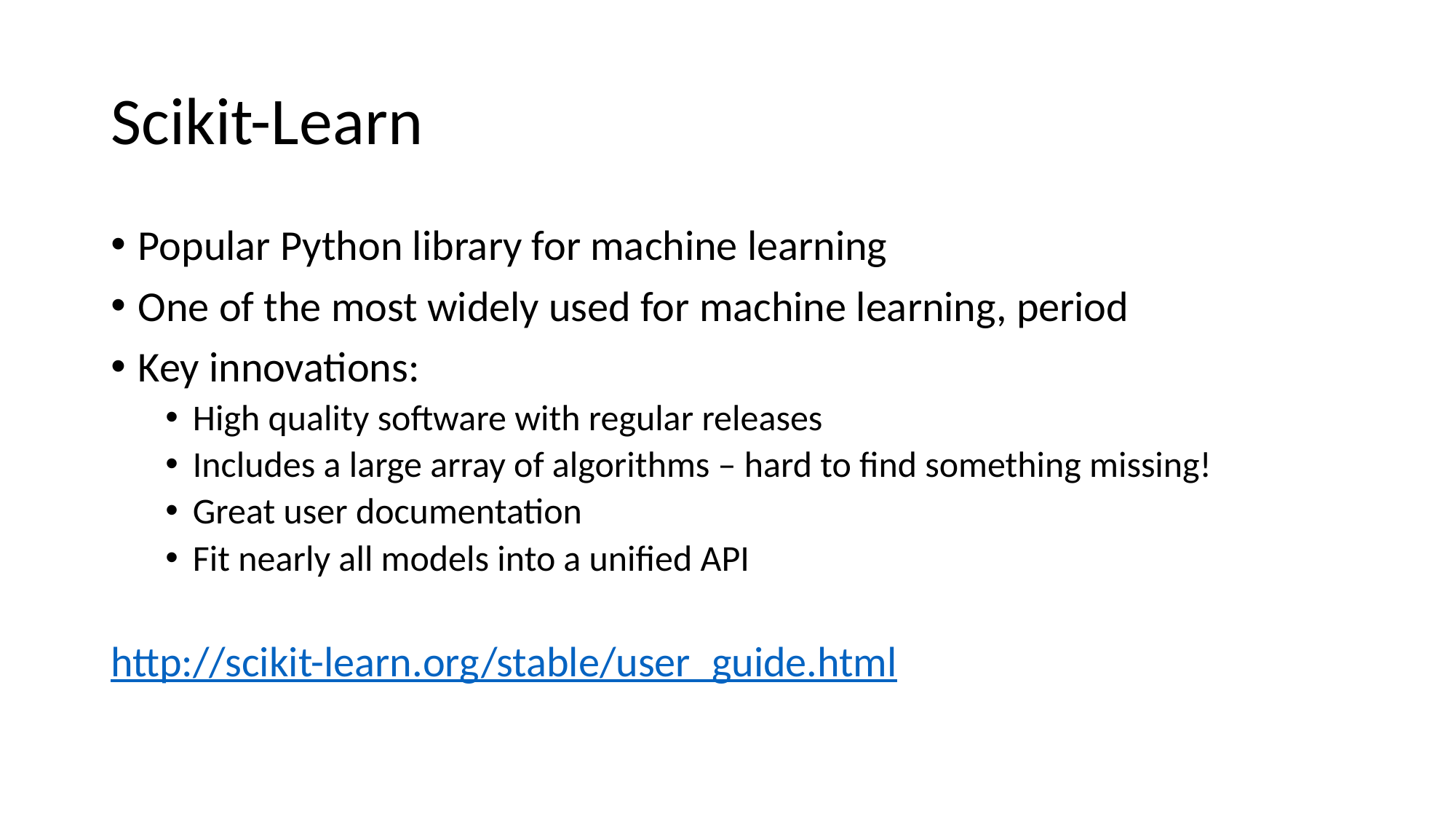

# Scikit-Learn
Popular Python library for machine learning
One of the most widely used for machine learning, period
Key innovations:
High quality software with regular releases
Includes a large array of algorithms – hard to find something missing!
Great user documentation
Fit nearly all models into a unified API
http://scikit-learn.org/stable/user_guide.html